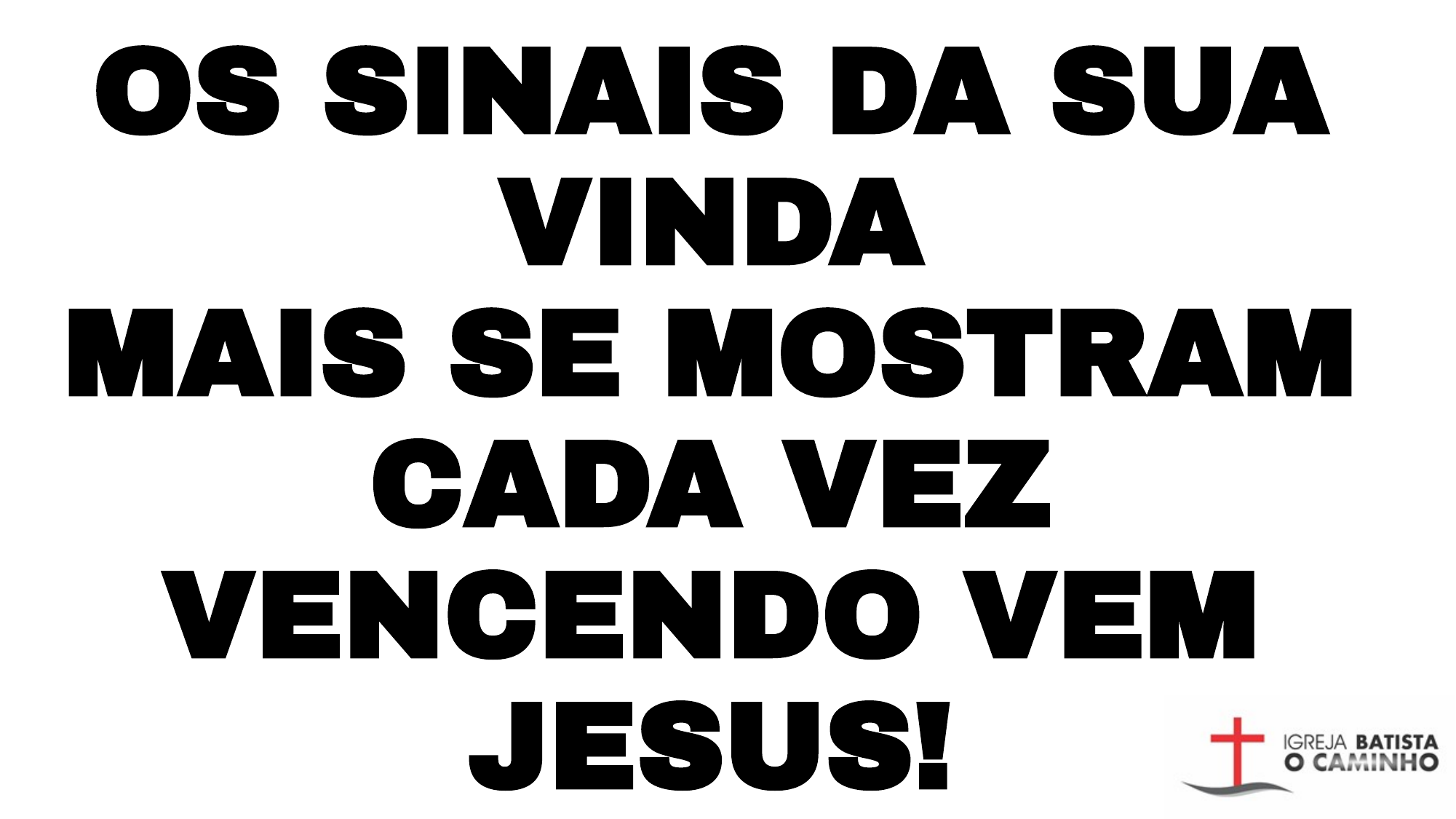

# OS SINAIS DA SUA VINDA MAIS SE MOSTRAM CADA VEZ VENCENDO VEM JESUS!